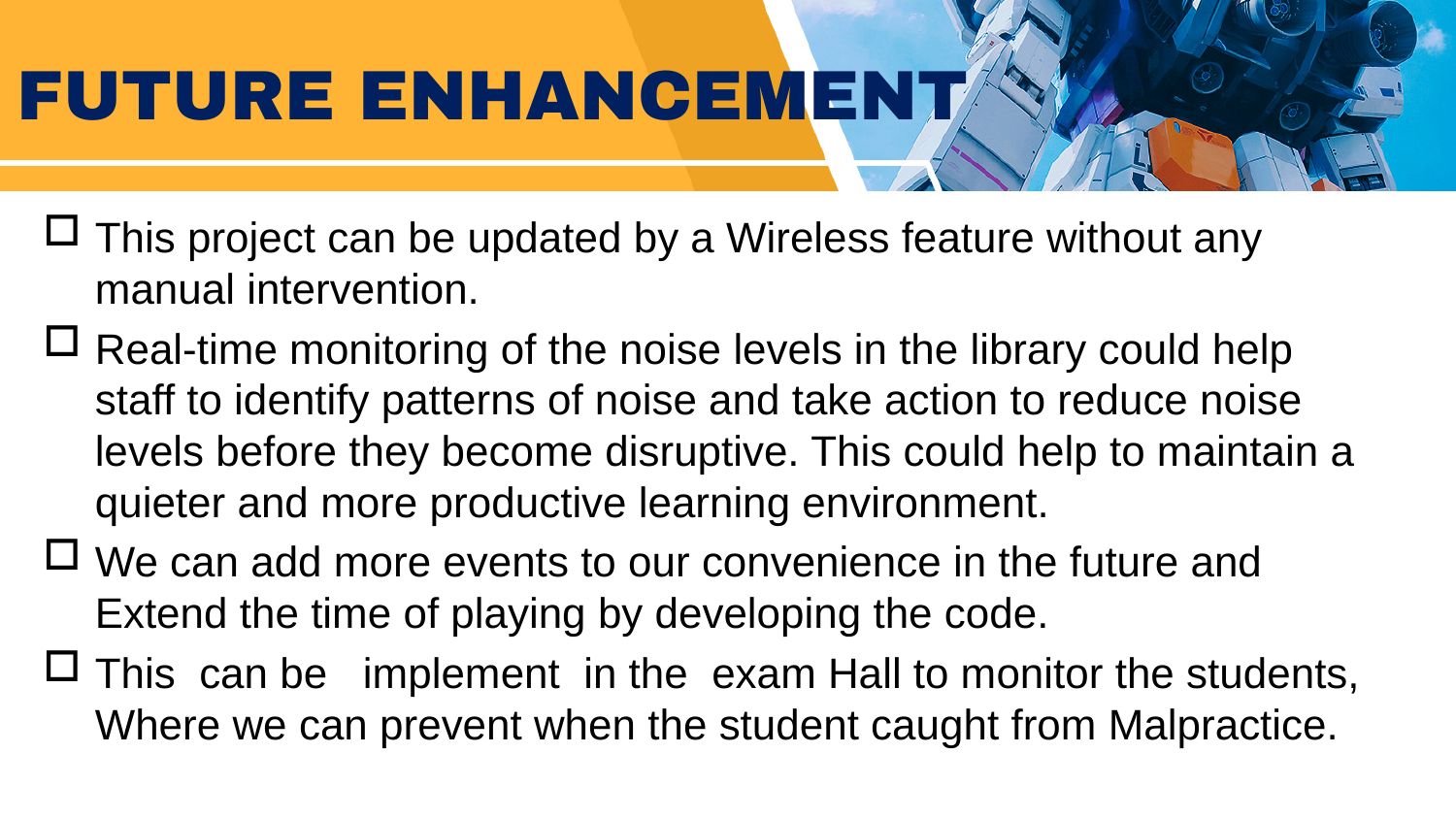

# FUTURE ENHANCEMENT
This project can be updated by a Wireless feature without any manual intervention.
Real-time monitoring of the noise levels in the library could help staff to identify patterns of noise and take action to reduce noise levels before they become disruptive. This could help to maintain a quieter and more productive learning environment.
We can add more events to our convenience in the future and Extend the time of playing by developing the code.
This  can be   implement  in the  exam Hall to monitor the students, Where we can prevent when the student caught from Malpractice.